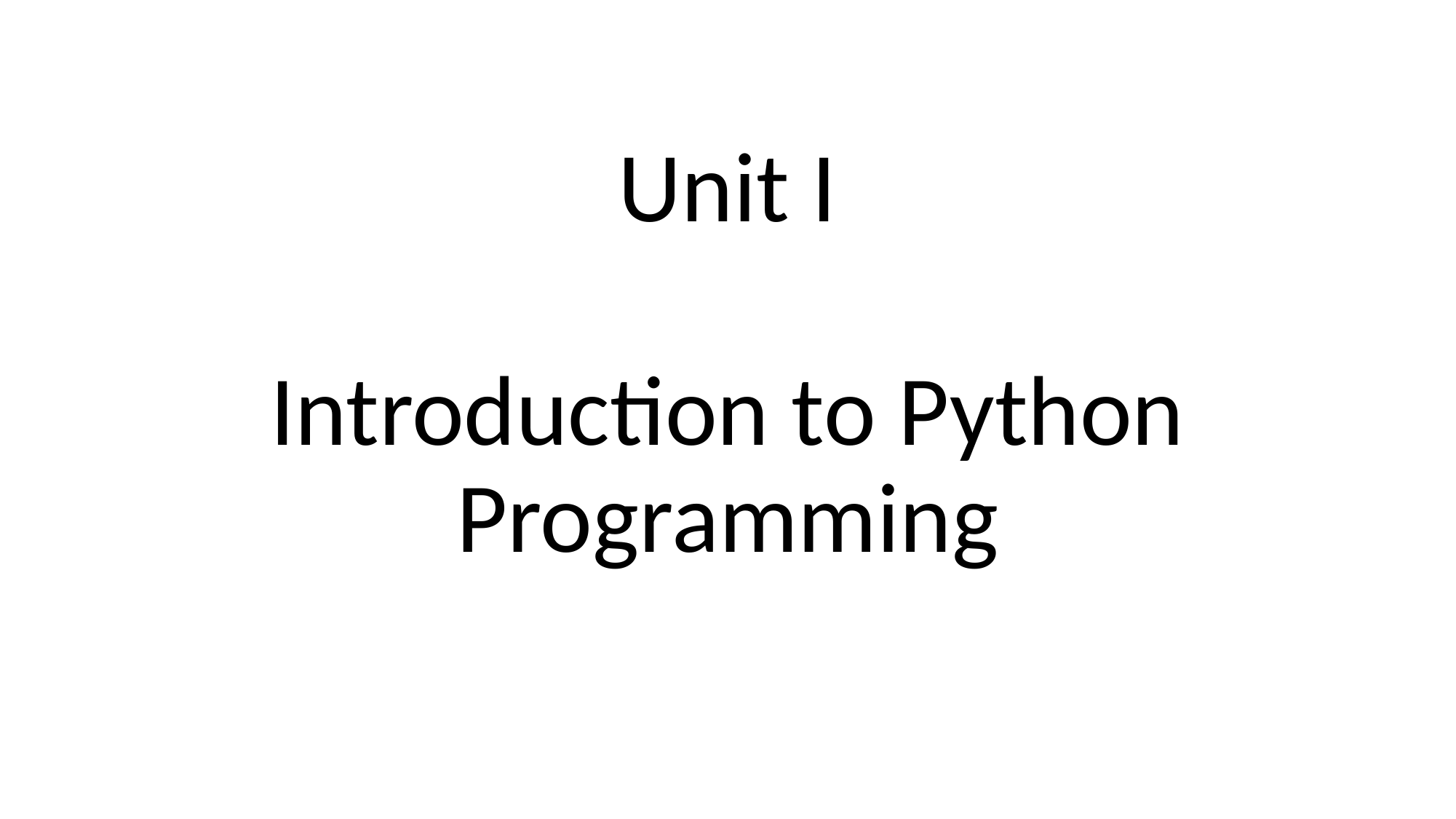

# Unit I Introduction to Python Programming